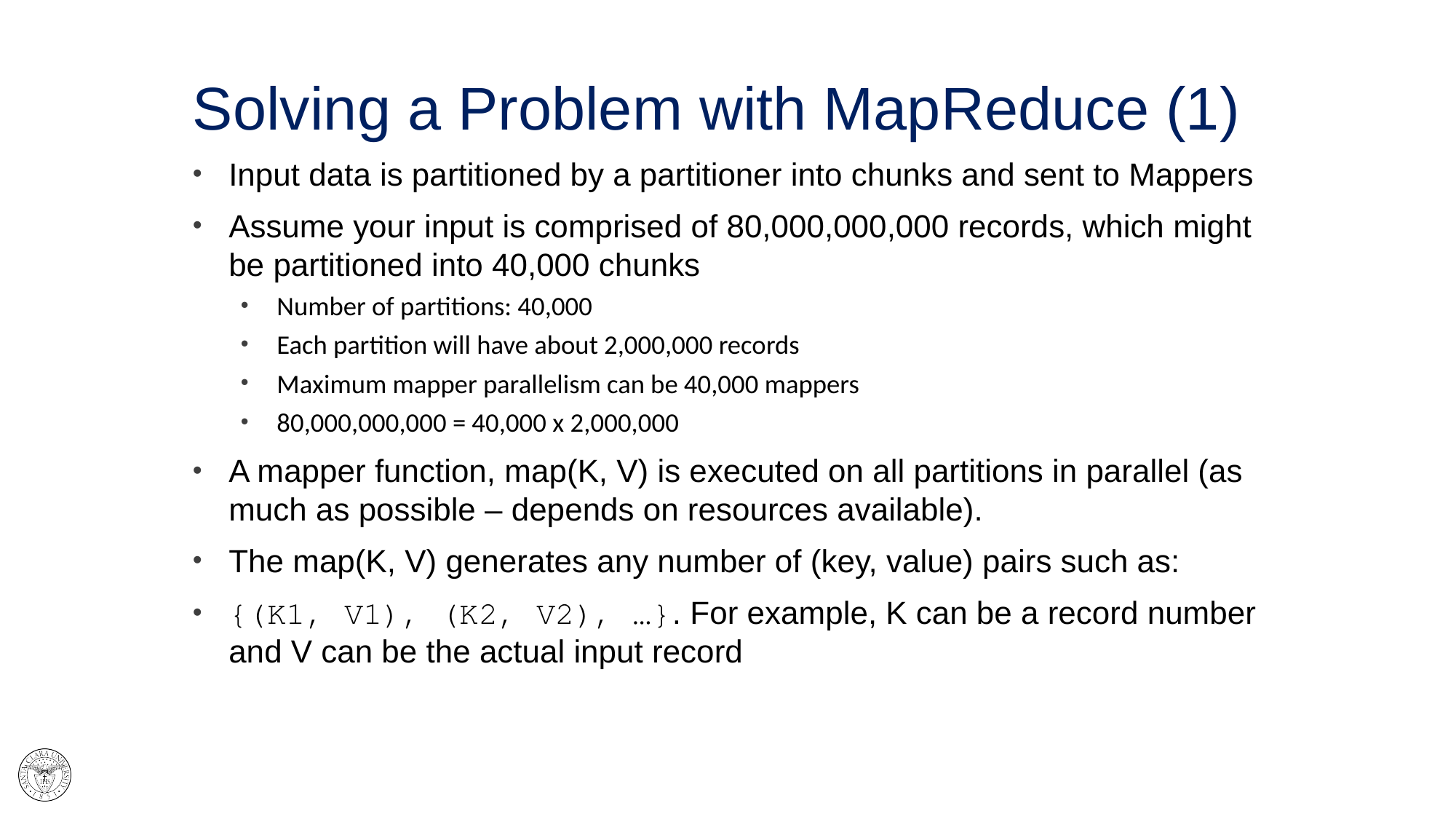

# Solving a Problem with MapReduce (1)
Input data is partitioned by a partitioner into chunks and sent to Mappers
Assume your input is comprised of 80,000,000,000 records, which might be partitioned into 40,000 chunks
Number of partitions: 40,000
Each partition will have about 2,000,000 records
Maximum mapper parallelism can be 40,000 mappers
80,000,000,000 = 40,000 x 2,000,000
A mapper function, map(K, V) is executed on all partitions in parallel (as much as possible – depends on resources available).
The map(K, V) generates any number of (key, value) pairs such as:
{(K1, V1), (K2, V2), …}. For example, K can be a record number and V can be the actual input record